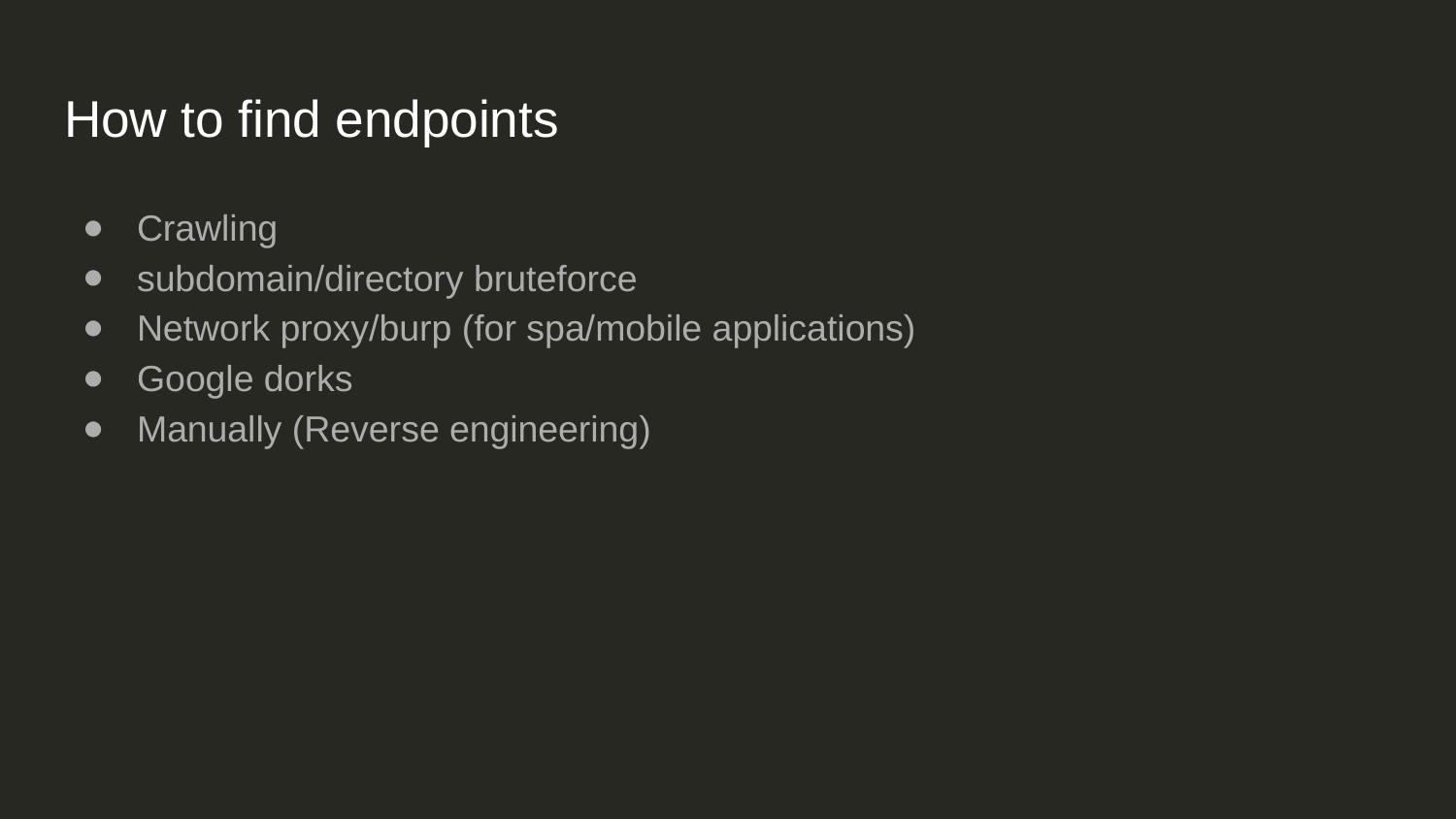

# How to find endpoints
Crawling
subdomain/directory bruteforce
Network proxy/burp (for spa/mobile applications)
Google dorks
Manually (Reverse engineering)